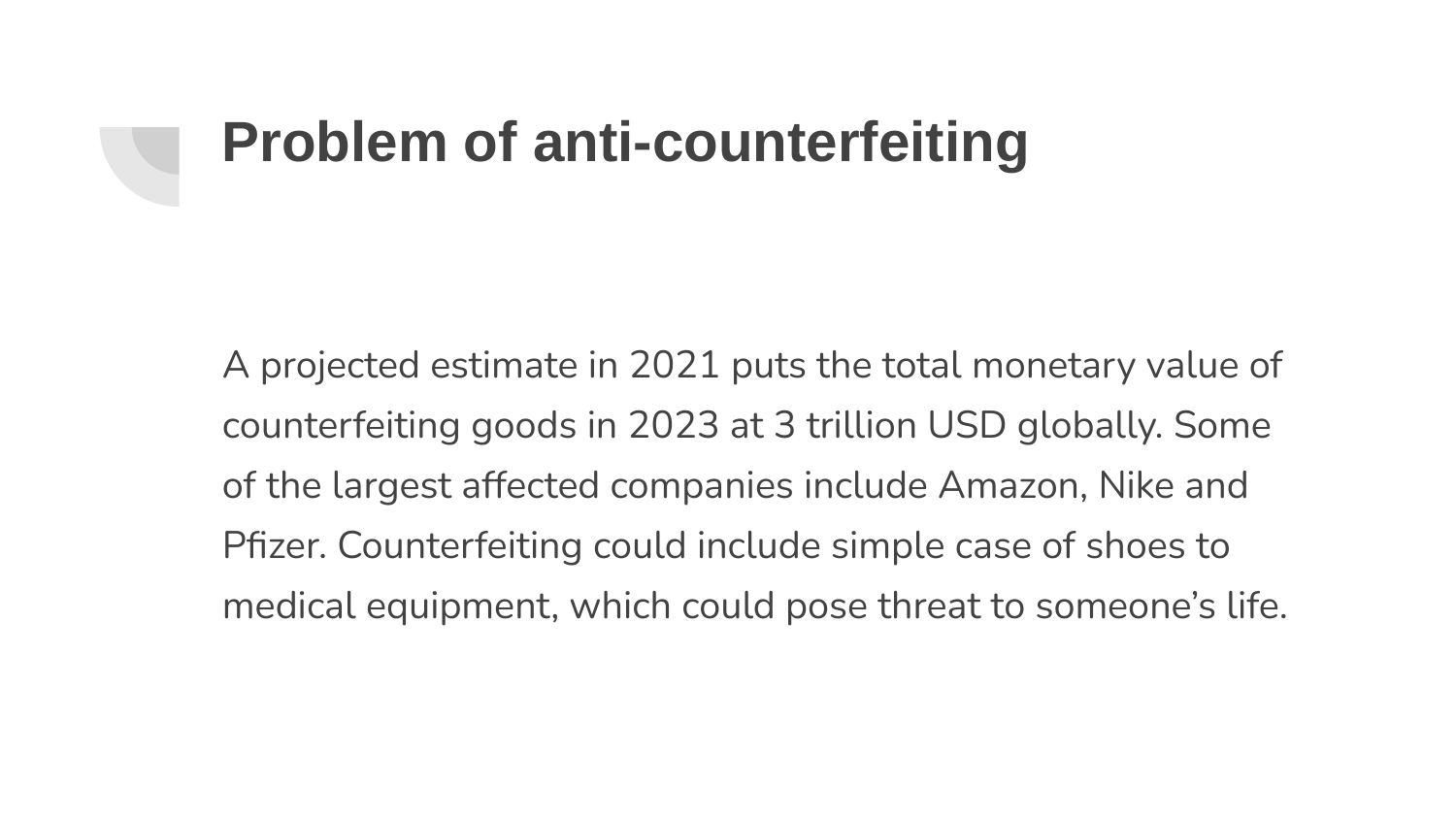

# Problem of anti-counterfeiting
A projected estimate in 2021 puts the total monetary value of counterfeiting goods in 2023 at 3 trillion USD globally. Some of the largest affected companies include Amazon, Nike and Pfizer. Counterfeiting could include simple case of shoes to medical equipment, which could pose threat to someone’s life.